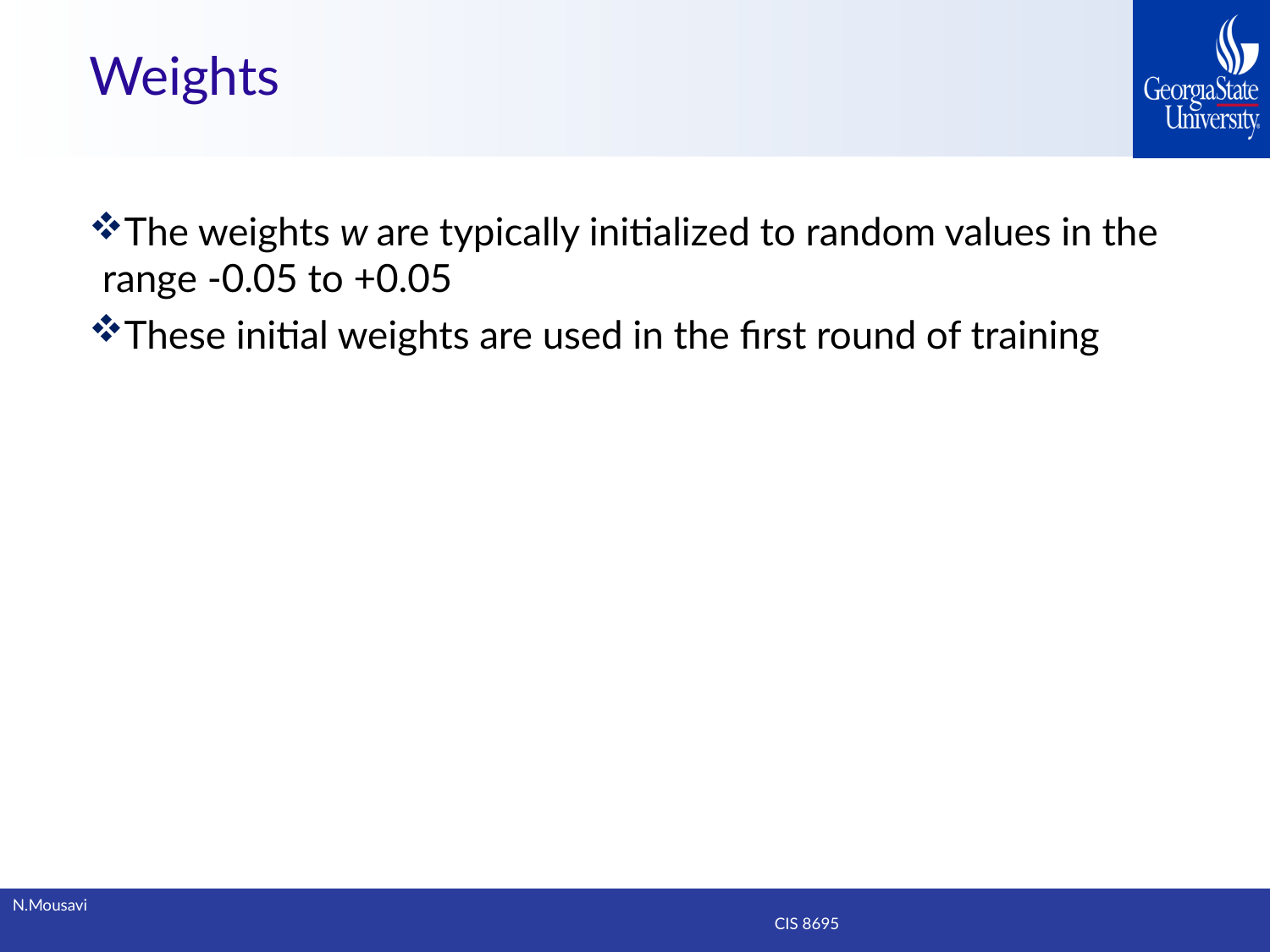

# Weights
The weights w are typically initialized to random values in the range -0.05 to +0.05
These initial weights are used in the first round of training